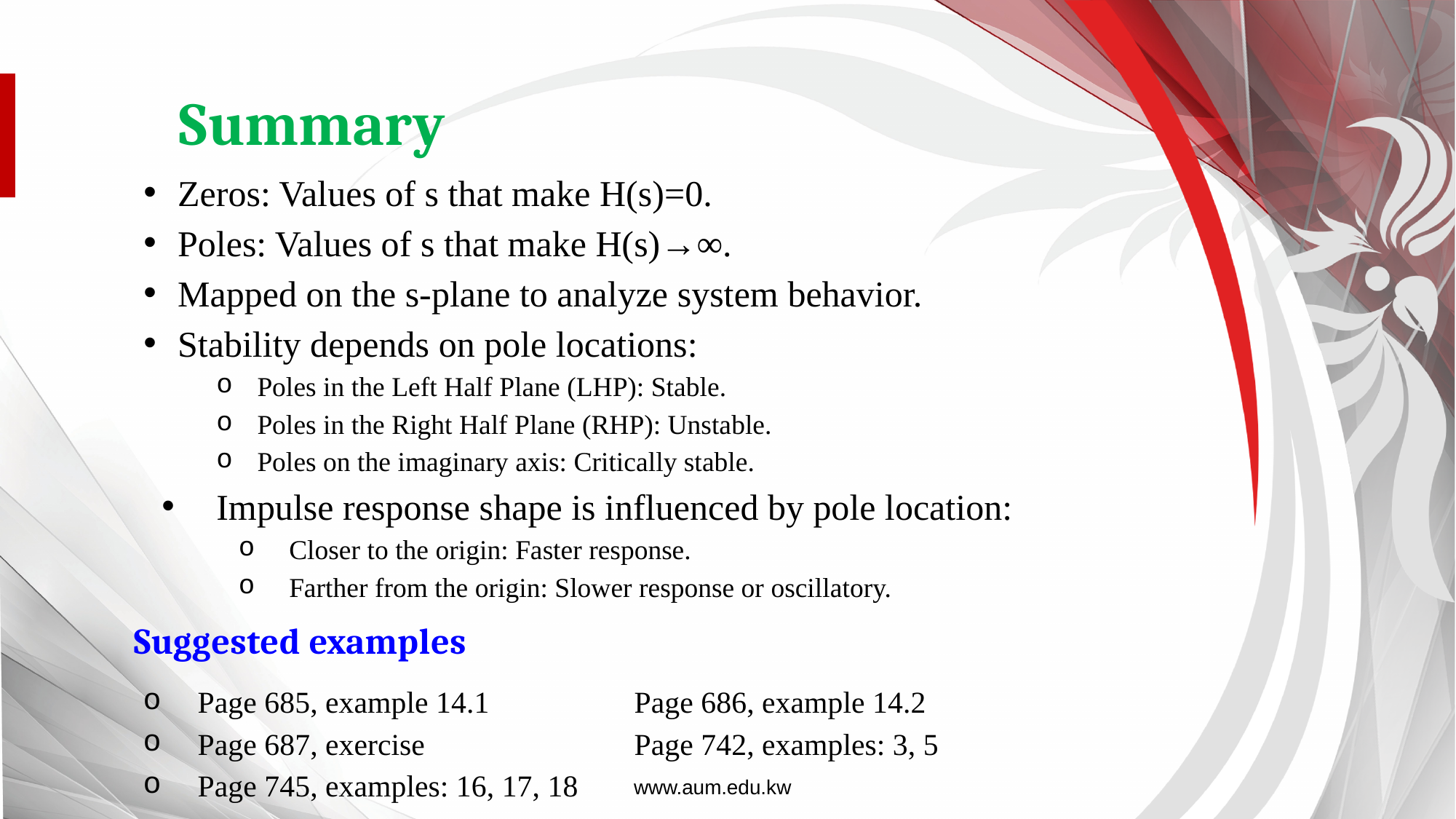

Summary
Zeros: Values of s that make H(s)=0.
Poles: Values of s that make H(s)→∞.
Mapped on the s-plane to analyze system behavior.
Stability depends on pole locations:
Poles in the Left Half Plane (LHP): Stable.
Poles in the Right Half Plane (RHP): Unstable.
Poles on the imaginary axis: Critically stable.
Impulse response shape is influenced by pole location:
Closer to the origin: Faster response.
Farther from the origin: Slower response or oscillatory.

# Suggested examples
Page 685, example 14.1		Page 686, example 14.2
Page 687, exercise		Page 742, examples: 3, 5
Page 745, examples: 16, 17, 18